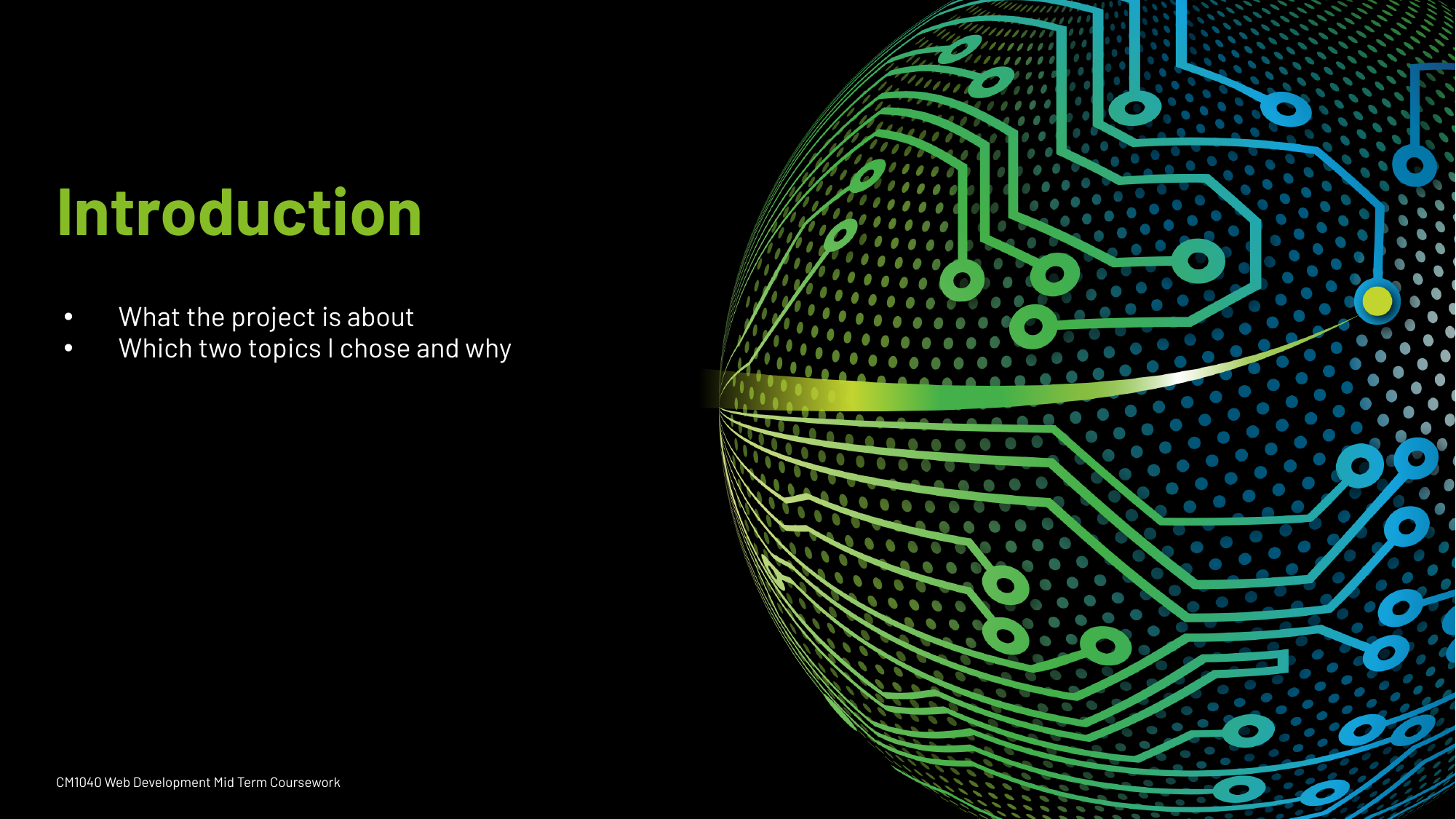

# Introduction

What the project is about
Which two topics I chose and why